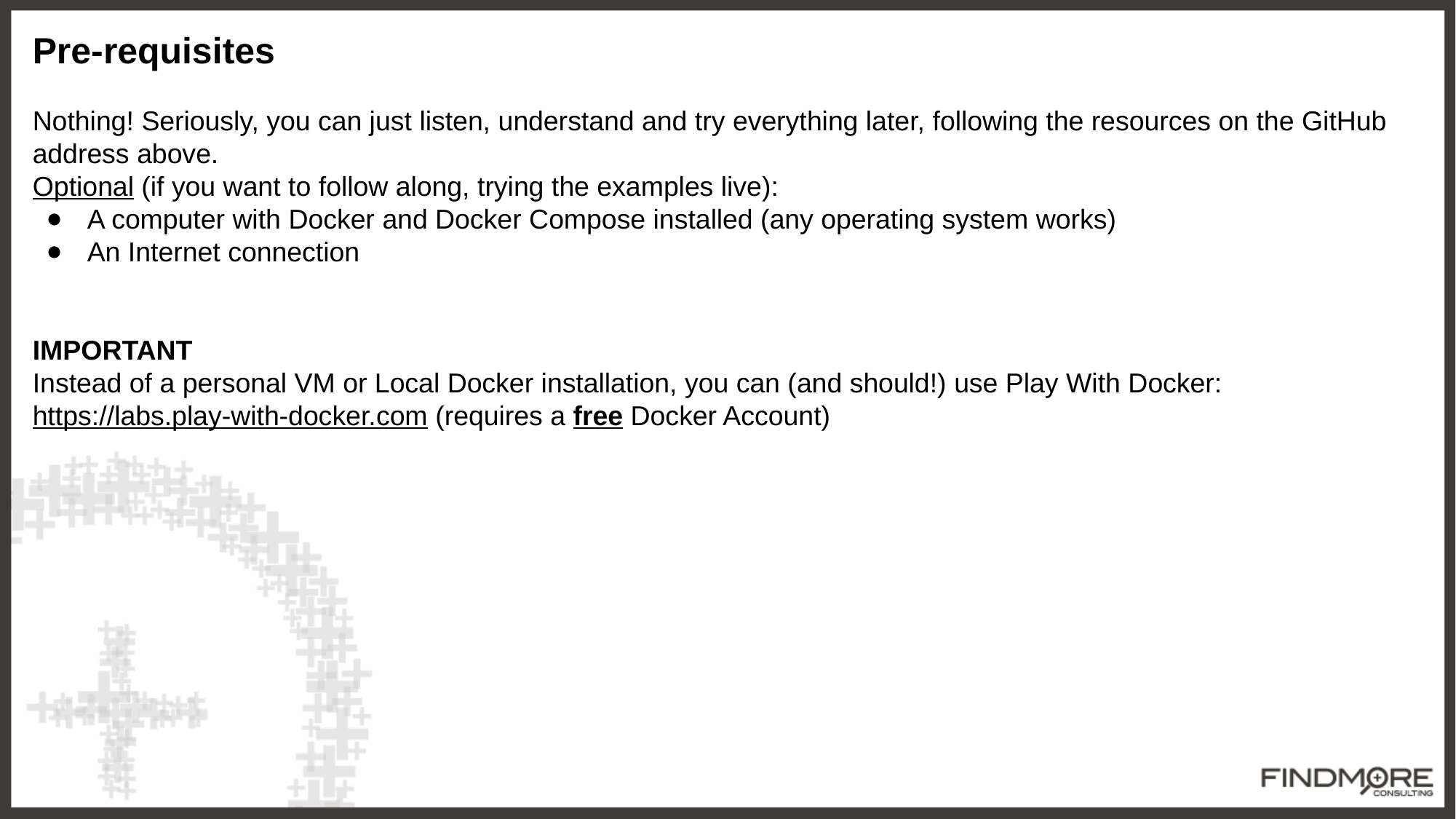

Pre-requisites

Nothing! Seriously, you can just listen, understand and try everything later, following the resources on the GitHub address above.
Optional (if you want to follow along, trying the examples live):
A computer with Docker and Docker Compose installed (any operating system works)
An Internet connection

IMPORTANT
Instead of a personal VM or Local Docker installation, you can (and should!) use Play With Docker: https://labs.play-with-docker.com (requires a free Docker Account)